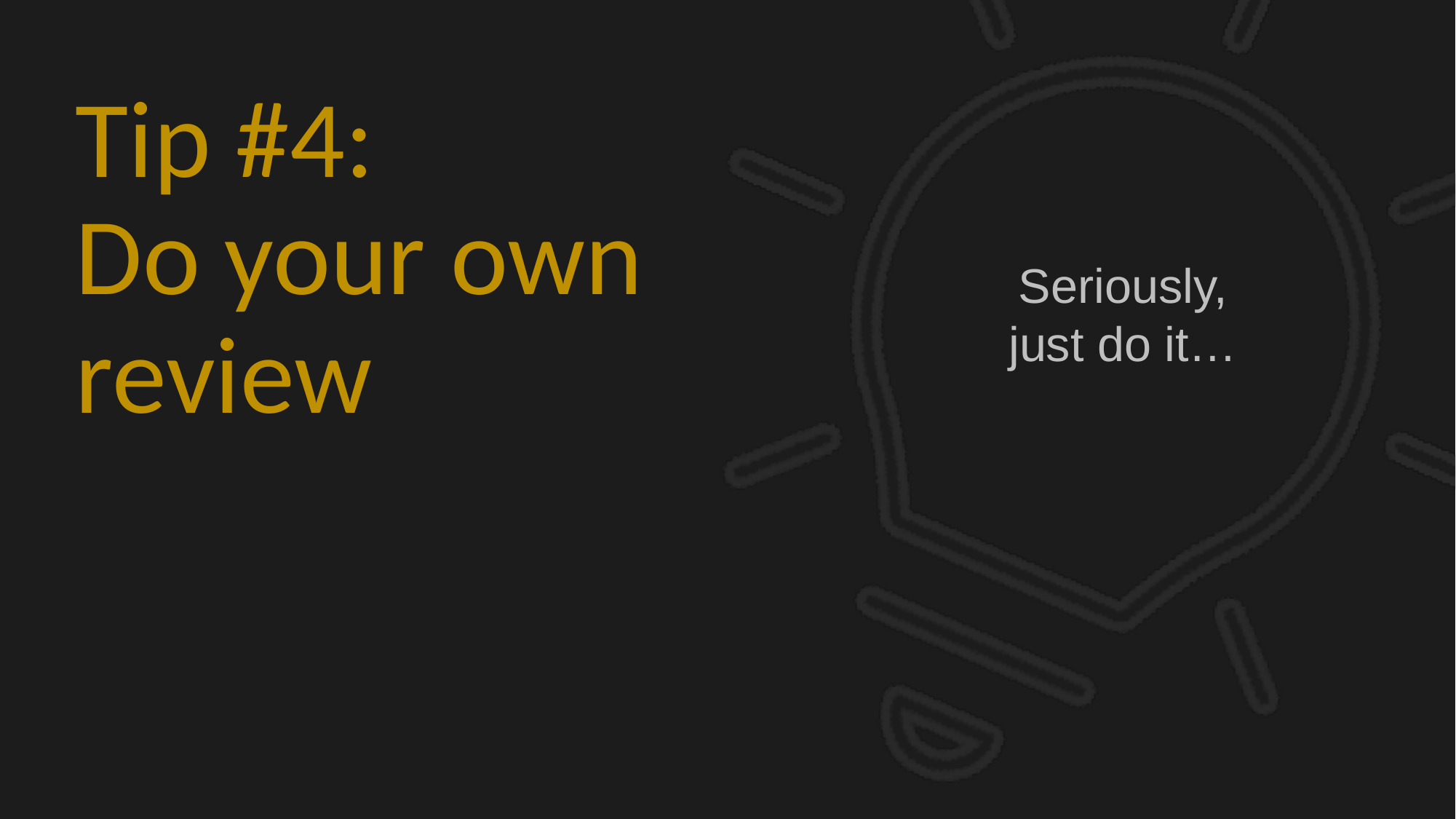

Tip #4:
Do your own review
Seriously, just do it…